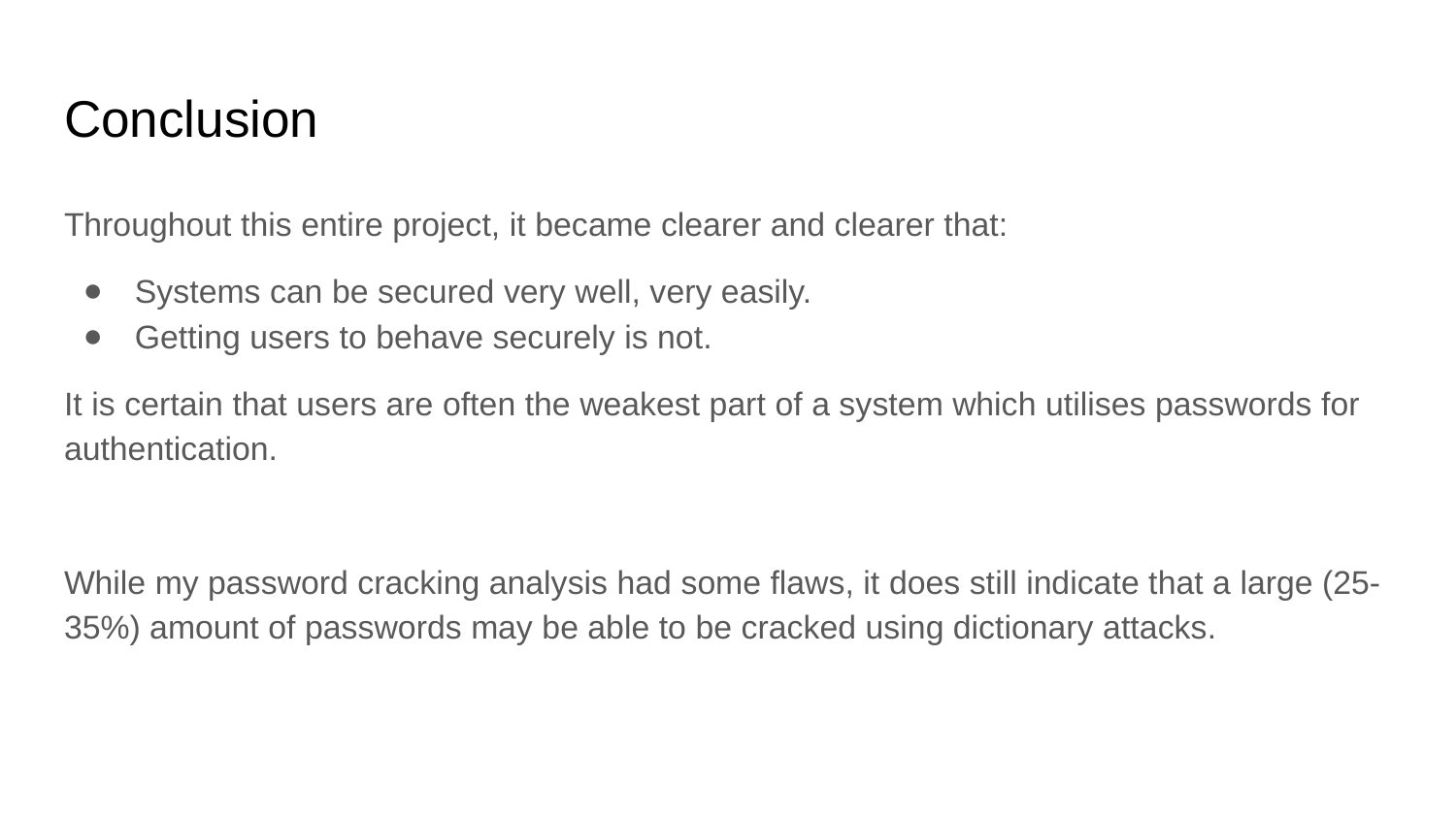

# Conclusion

Throughout this entire project, it became clearer and clearer that:
Systems can be secured very well, very easily.
Getting users to behave securely is not.
It is certain that users are often the weakest part of a system which utilises passwords for authentication.

While my password cracking analysis had some flaws, it does still indicate that a large (25-35%) amount of passwords may be able to be cracked using dictionary attacks.